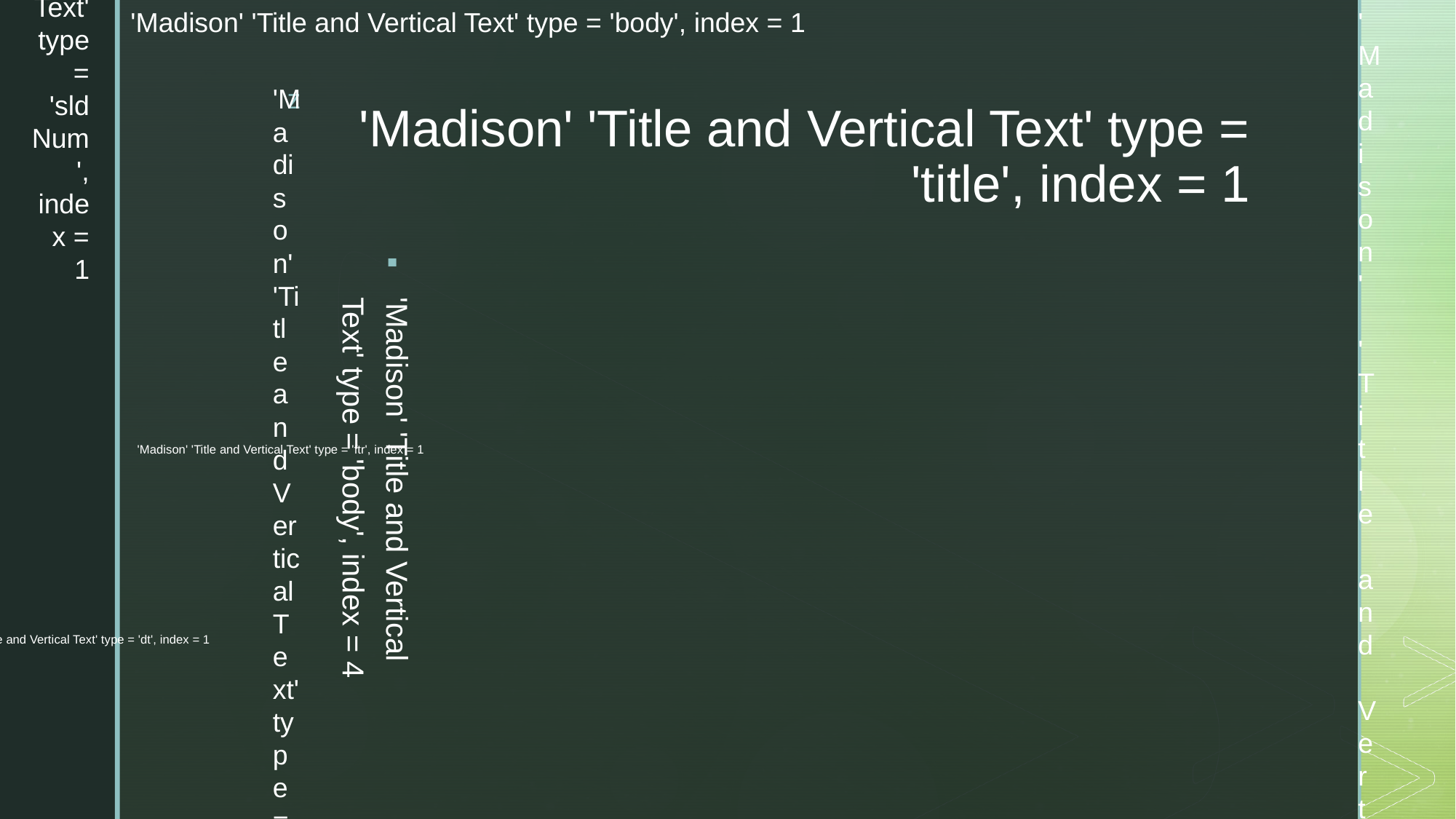

'Madison' 'Title and Vertical Text' type = 'body', index = 1
'Madison' 'Title and Vertical Text' type = 'body', index = 2
'Madison' 'Title and Vertical Text' type = 'sldNum', index = 1
'Madison' 'Title and Vertical Text' type = 'body', index = 3
# 'Madison' 'Title and Vertical Text' type = 'title', index = 1
'Madison' 'Title and Vertical Text' type = 'body', index = 4
'Madison' 'Title and Vertical Text' type = 'ftr', index = 1
'Madison' 'Title and Vertical Text' type = 'dt', index = 1